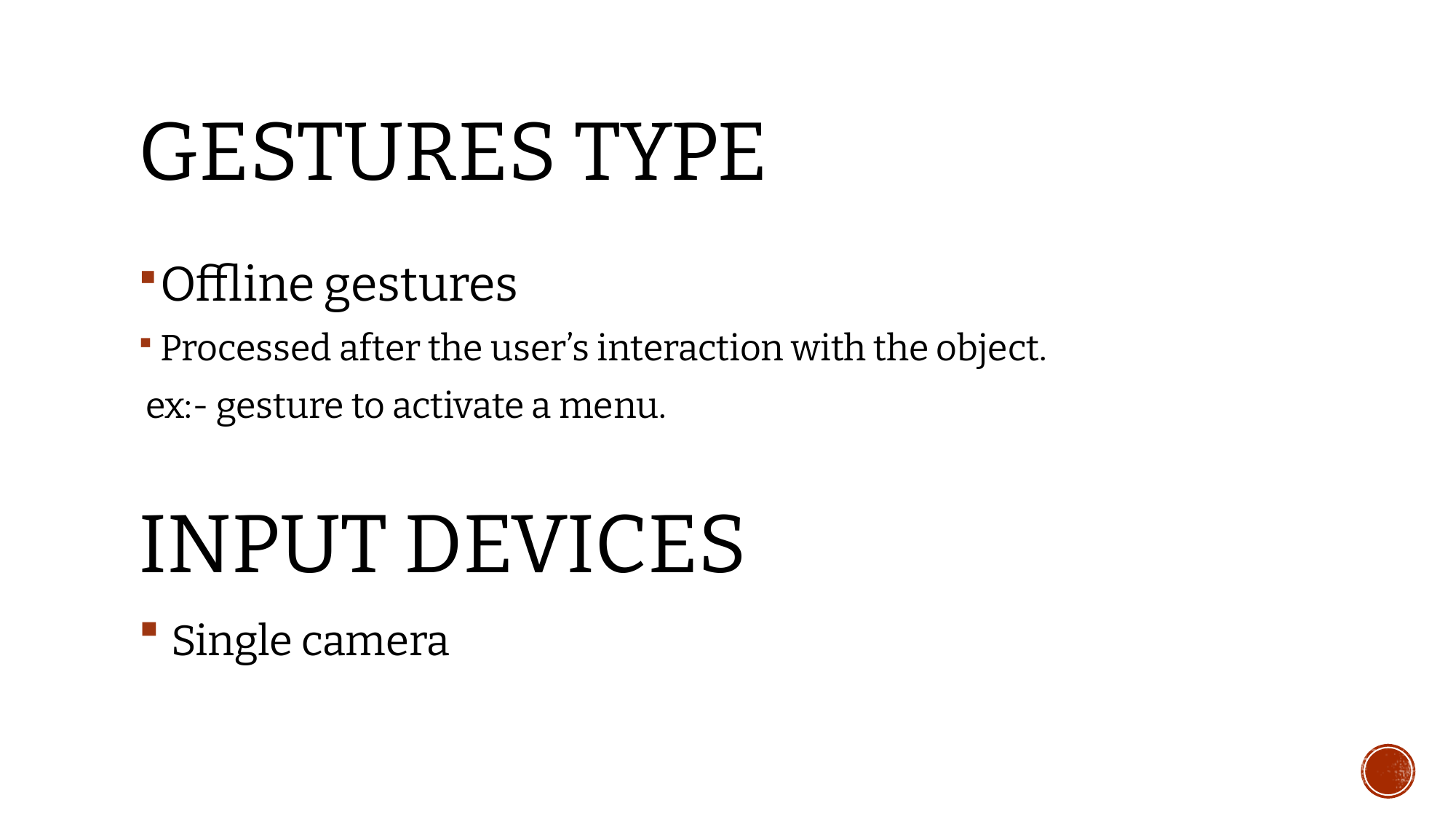

# Gestures type
Offline gestures
Processed after the user’s interaction with the object.
 ex:- gesture to activate a menu.

INPUT DEVICES
 Single camera